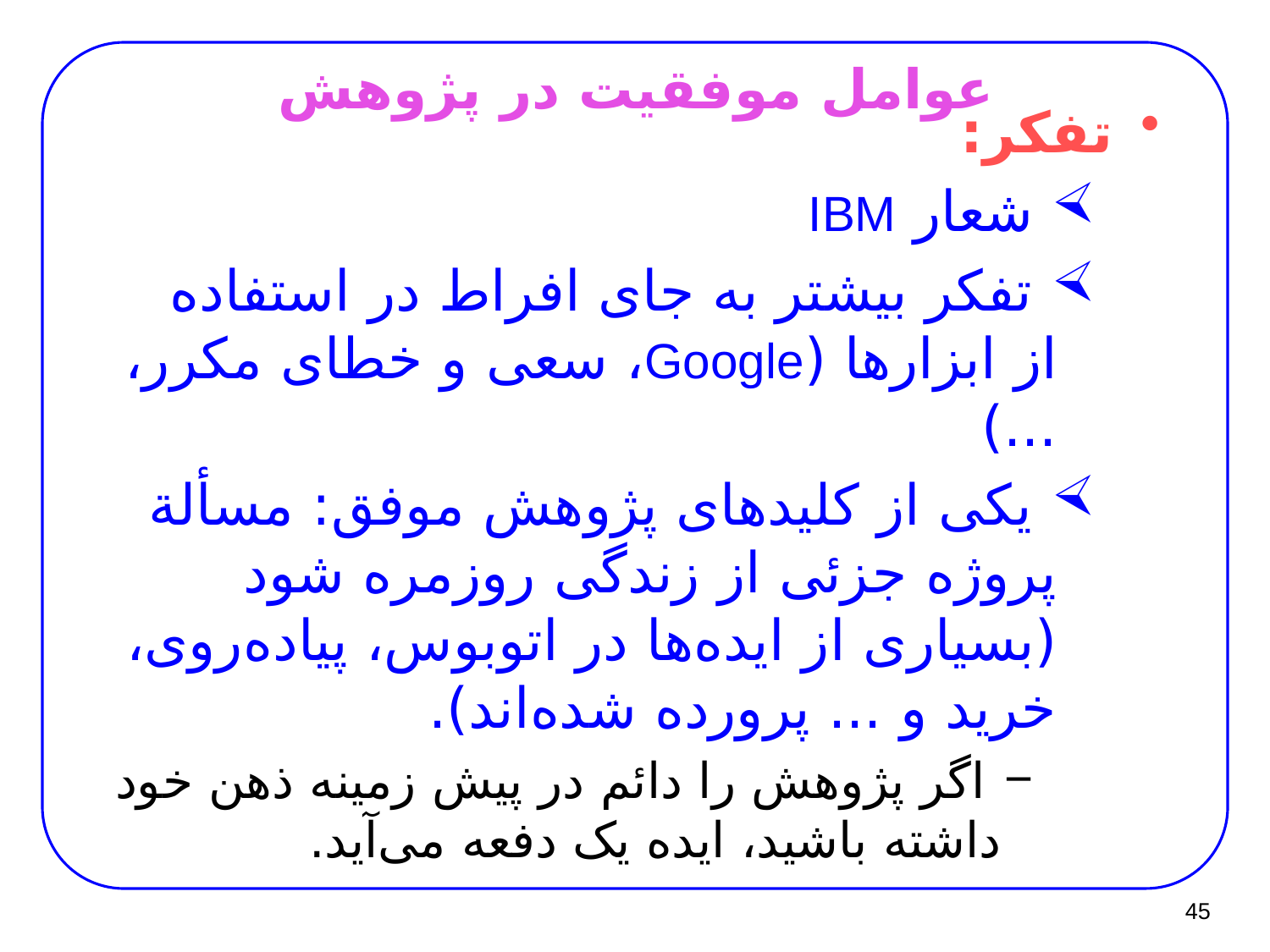

# عوامل موفقیت در پژوهش
تفکر:
 شعار IBM
 تفکر بیشتر به جای افراط در استفاده از ابزارها (Google، سعی و خطای مکرر، ...)
 یکی از کلیدهای پژوهش موفق: مسألة پروژه جزئی از زندگی روزمره شود (بسیاری از ایده‌ها در اتوبوس، پیاده‌روی، خرید و ... پرورده شده‌اند).
 اگر پژوهش را دائم در پیش زمینه ذهن خود داشته باشید، ایده یک دفعه می‌آید.
45